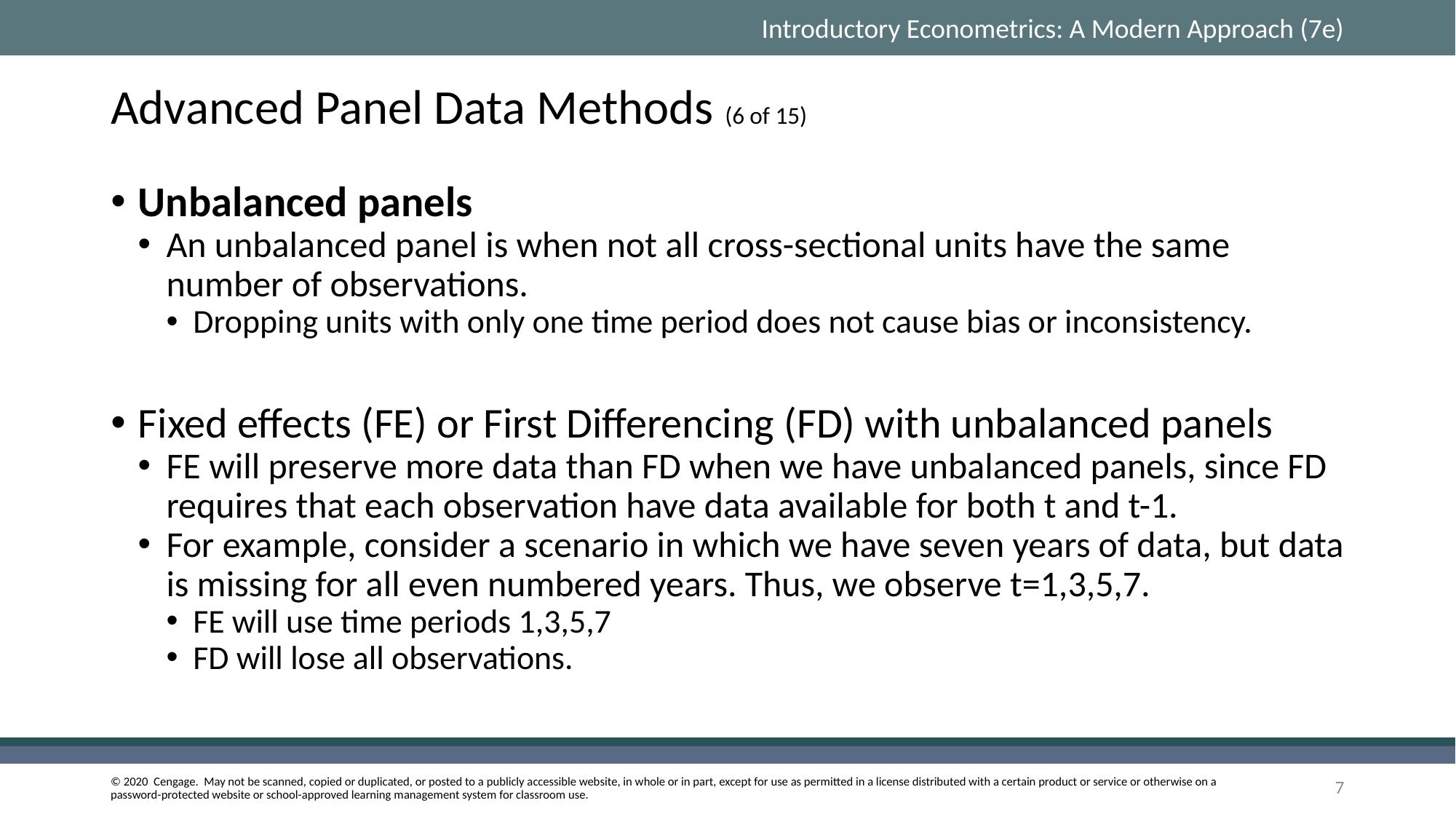

# Advanced Panel Data Methods (6 of 15)
Unbalanced panels
An unbalanced panel is when not all cross-sectional units have the same number of observations.
Dropping units with only one time period does not cause bias or inconsistency.

Fixed effects (FE) or First Differencing (FD) with unbalanced panels
FE will preserve more data than FD when we have unbalanced panels, since FD requires that each observation have data available for both t and t-1.
For example, consider a scenario in which we have seven years of data, but data is missing for all even numbered years. Thus, we observe t=1,3,5,7.
FE will use time periods 1,3,5,7
FD will lose all observations.

7